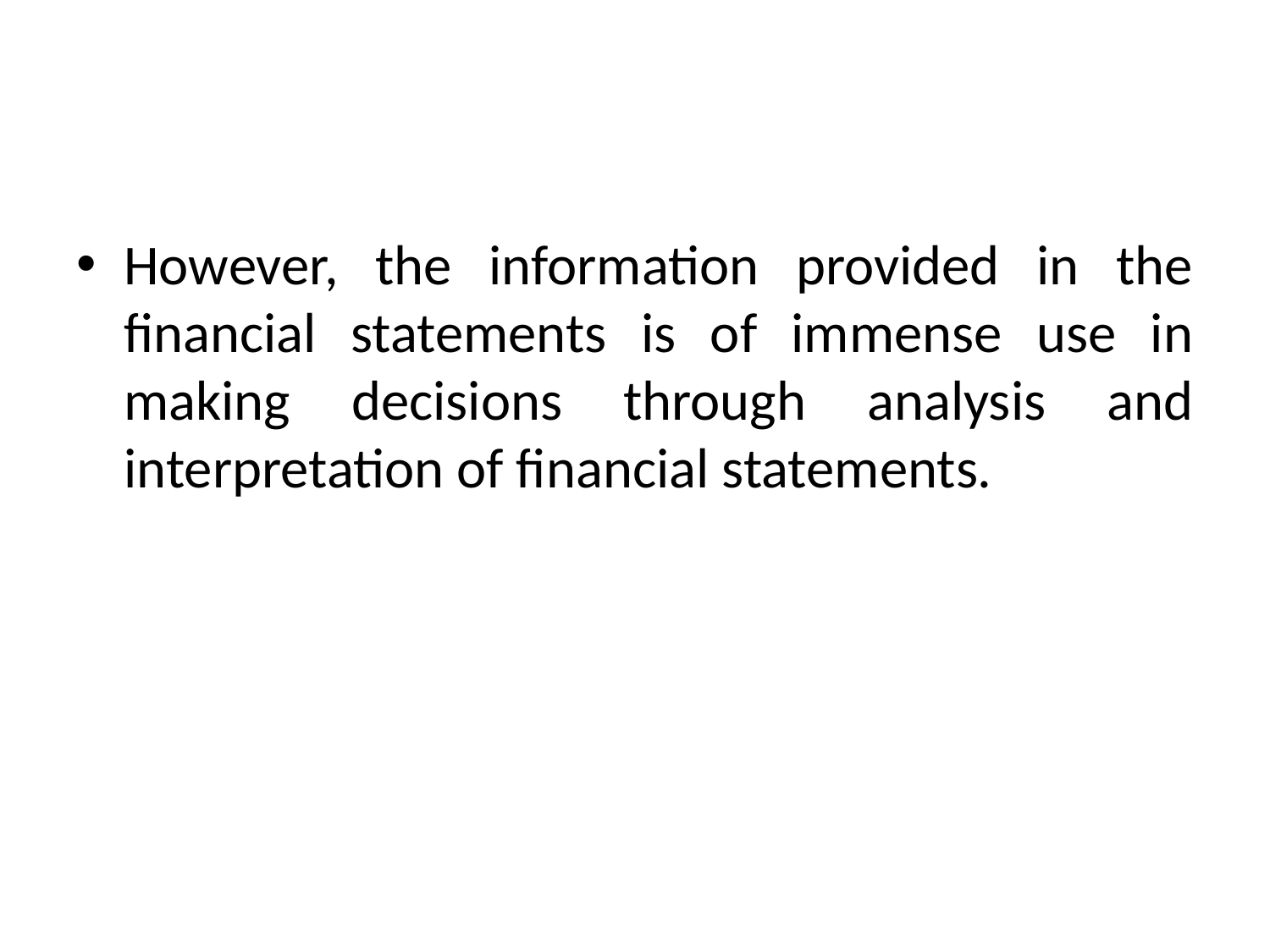

#
However, the information provided in the financial statements is of immense use in making decisions through analysis and interpretation of financial statements.